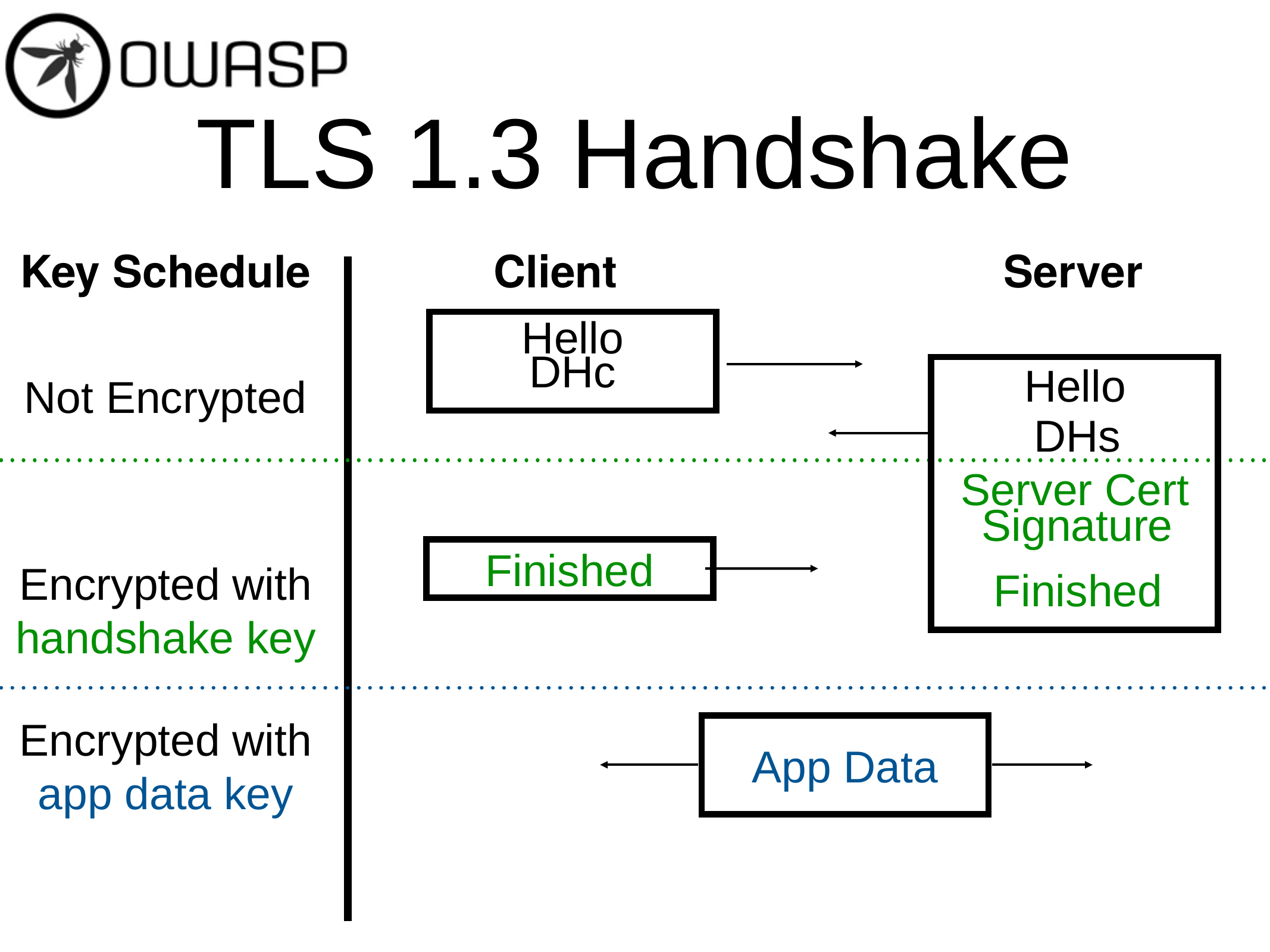

# TLS 1.3 Handshake
Key Schedule
Client
Server

Hello

DHc

Hello

DHs

Server Cert
Signature
Finished
Not Encrypted

Finished

Encrypted with
handshake key

Encrypted with
app data key

App Data